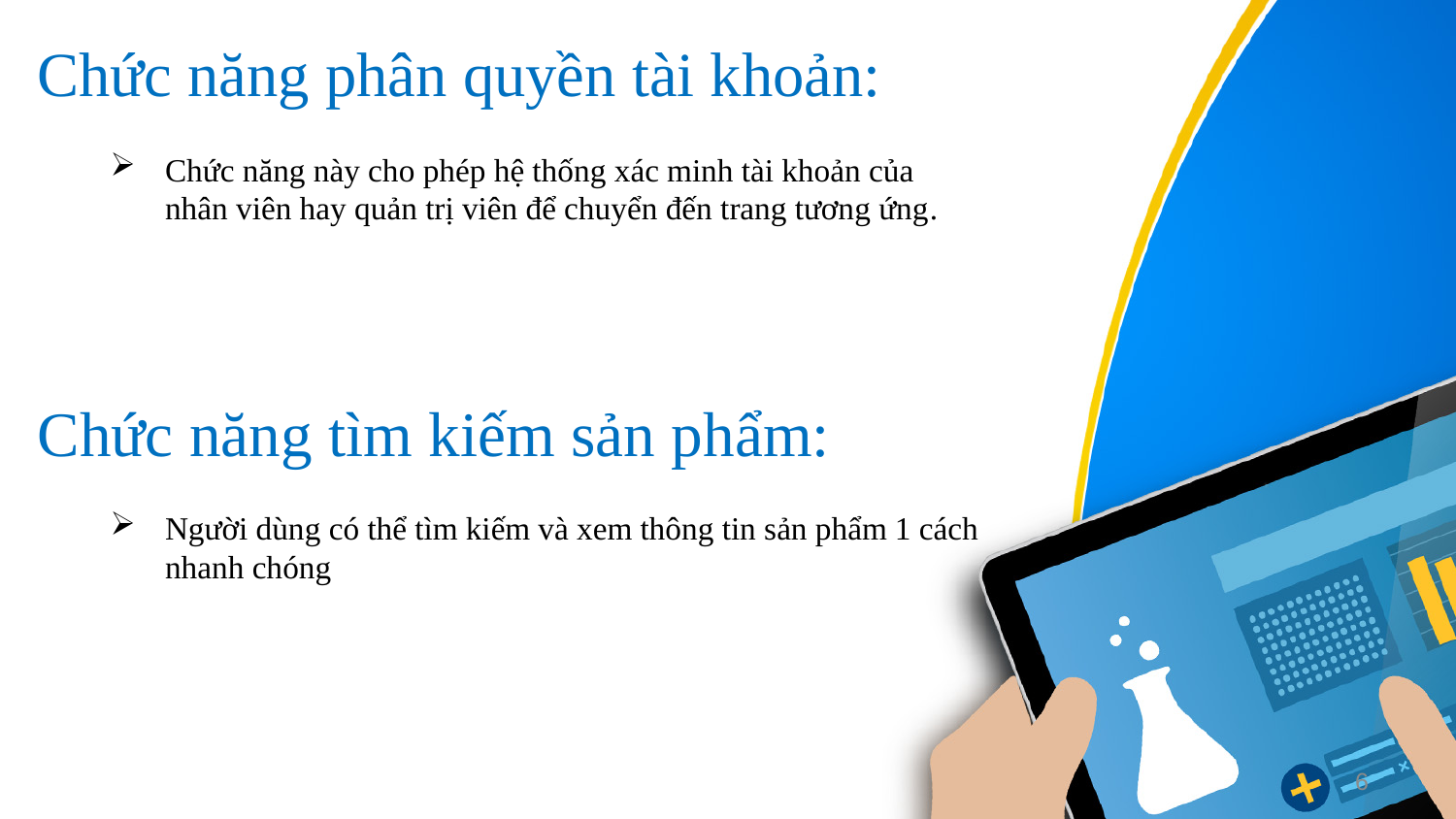

# Chức năng phân quyền tài khoản:
Chức năng này cho phép hệ thống xác minh tài khoản của nhân viên hay quản trị viên để chuyển đến trang tương ứng.

Chức năng tìm kiếm sản phẩm:
Người dùng có thể tìm kiếm và xem thông tin sản phẩm 1 cách nhanh chóng
6